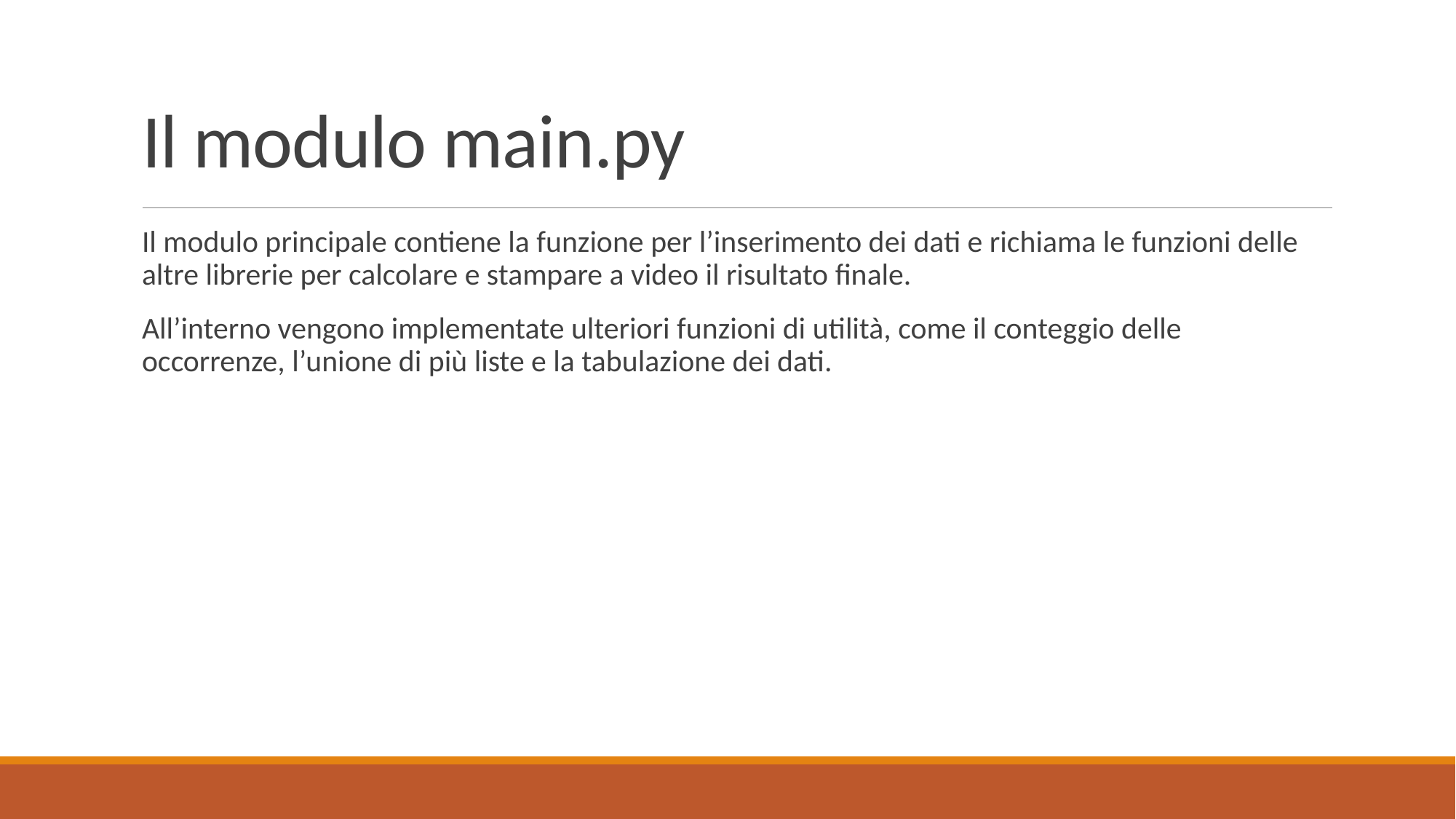

# Il modulo main.py
Il modulo principale contiene la funzione per l’inserimento dei dati e richiama le funzioni delle altre librerie per calcolare e stampare a video il risultato finale.
All’interno vengono implementate ulteriori funzioni di utilità, come il conteggio delle occorrenze, l’unione di più liste e la tabulazione dei dati.